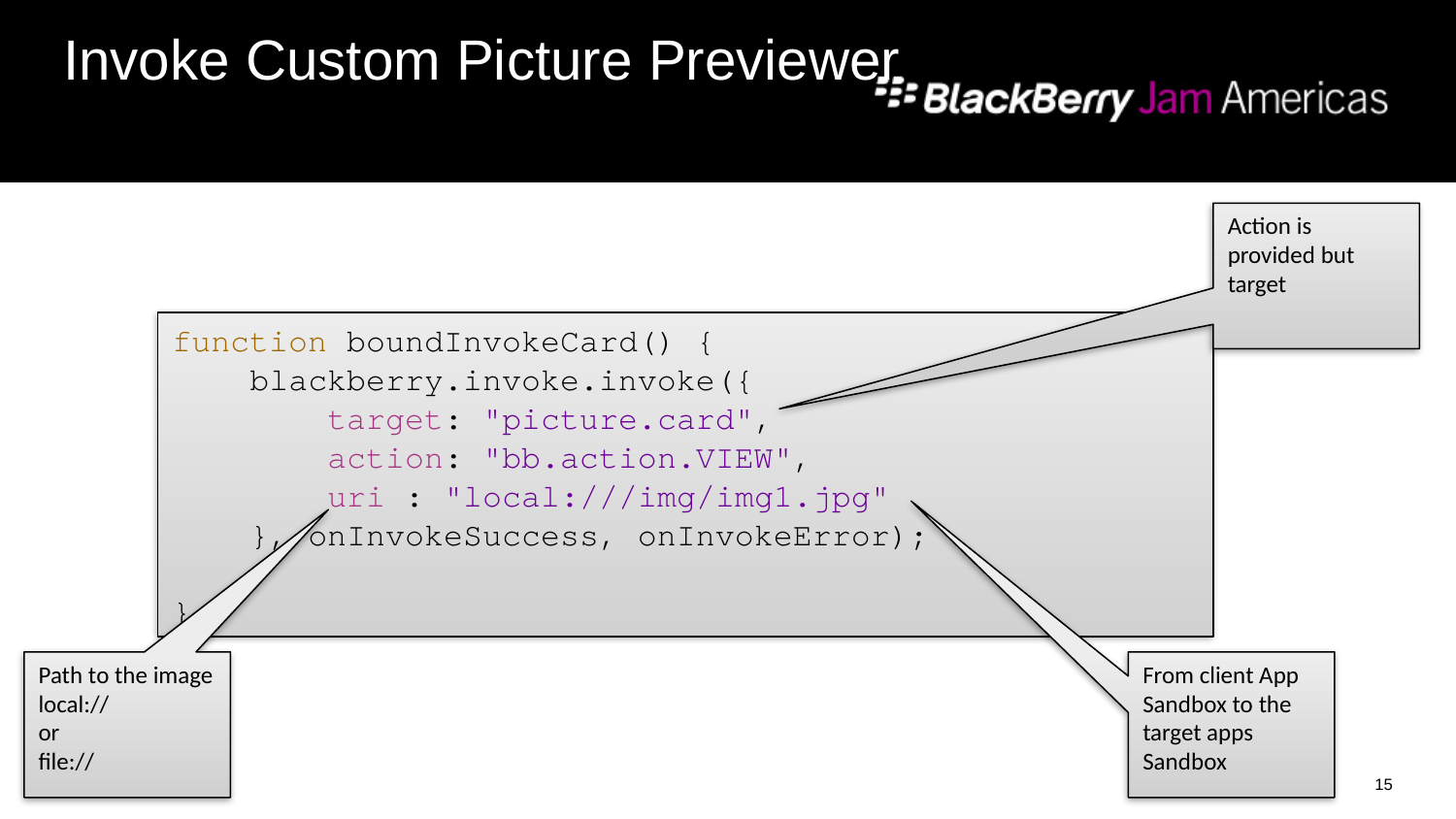

# Invoke Custom Picture Previewer
Action is provided but target
function boundInvokeCard() {
    blackberry.invoke.invoke({
        target: "picture.card",
        action: "bb.action.VIEW",
        uri : "local:///img/img1.jpg"
    }, onInvokeSuccess, onInvokeError);

}
Path to the image
local://
or
file://
From client App Sandbox to the target apps Sandbox
15